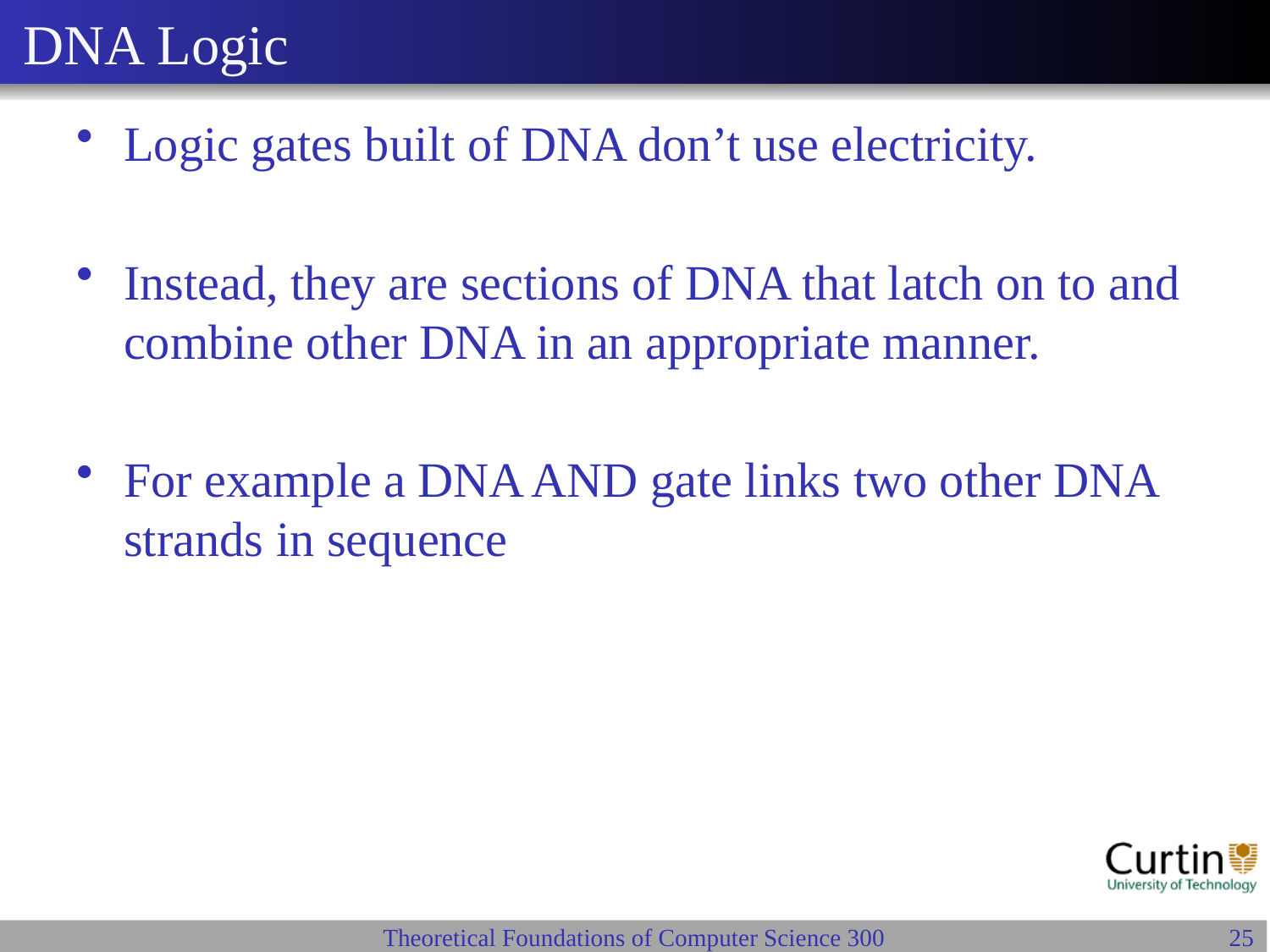

# DNA Logic
Logic gates built of DNA don’t use electricity.

Instead, they are sections of DNA that latch on to and combine other DNA in an appropriate manner.

For example a DNA AND gate links two other DNA strands in sequence